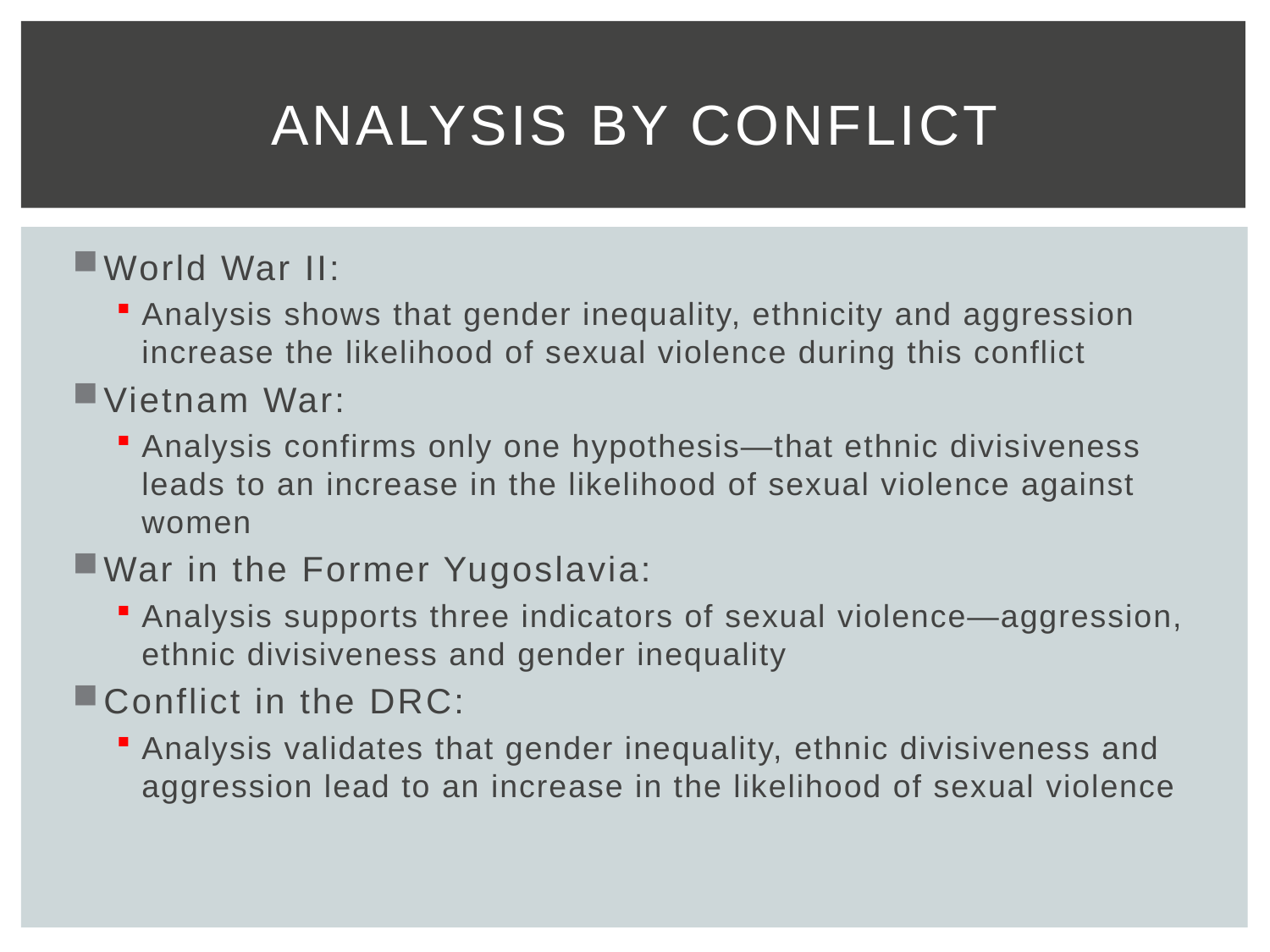

# Analysis by conflict
World War II:
Analysis shows that gender inequality, ethnicity and aggression increase the likelihood of sexual violence during this conflict
Vietnam War:
Analysis confirms only one hypothesis—that ethnic divisiveness leads to an increase in the likelihood of sexual violence against women
War in the Former Yugoslavia:
Analysis supports three indicators of sexual violence—aggression, ethnic divisiveness and gender inequality
Conflict in the DRC:
Analysis validates that gender inequality, ethnic divisiveness and aggression lead to an increase in the likelihood of sexual violence